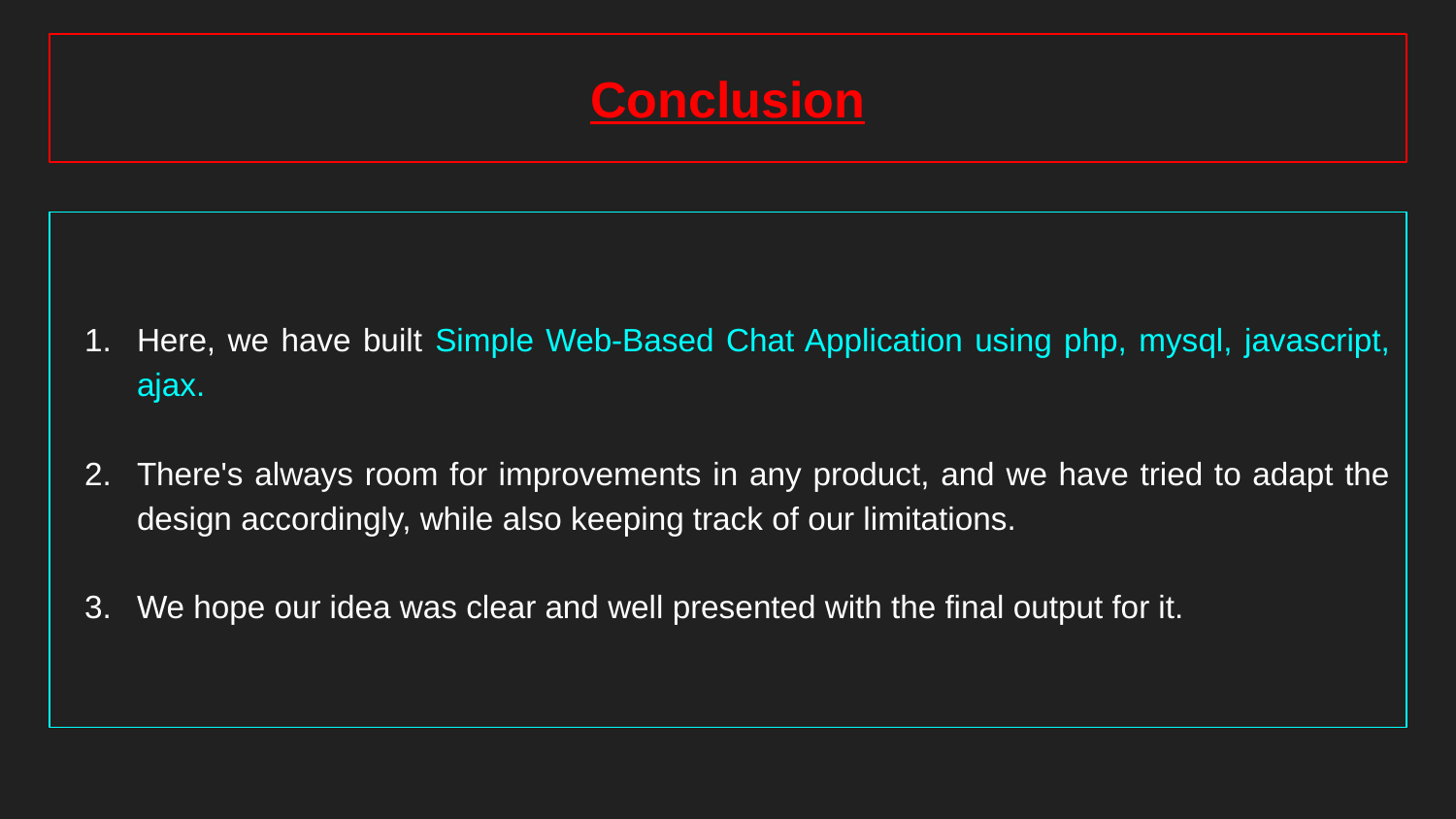

# Conclusion
Here, we have built Simple Web-Based Chat Application using php, mysql, javascript, ajax.

There's always room for improvements in any product, and we have tried to adapt the design accordingly, while also keeping track of our limitations.

We hope our idea was clear and well presented with the final output for it.